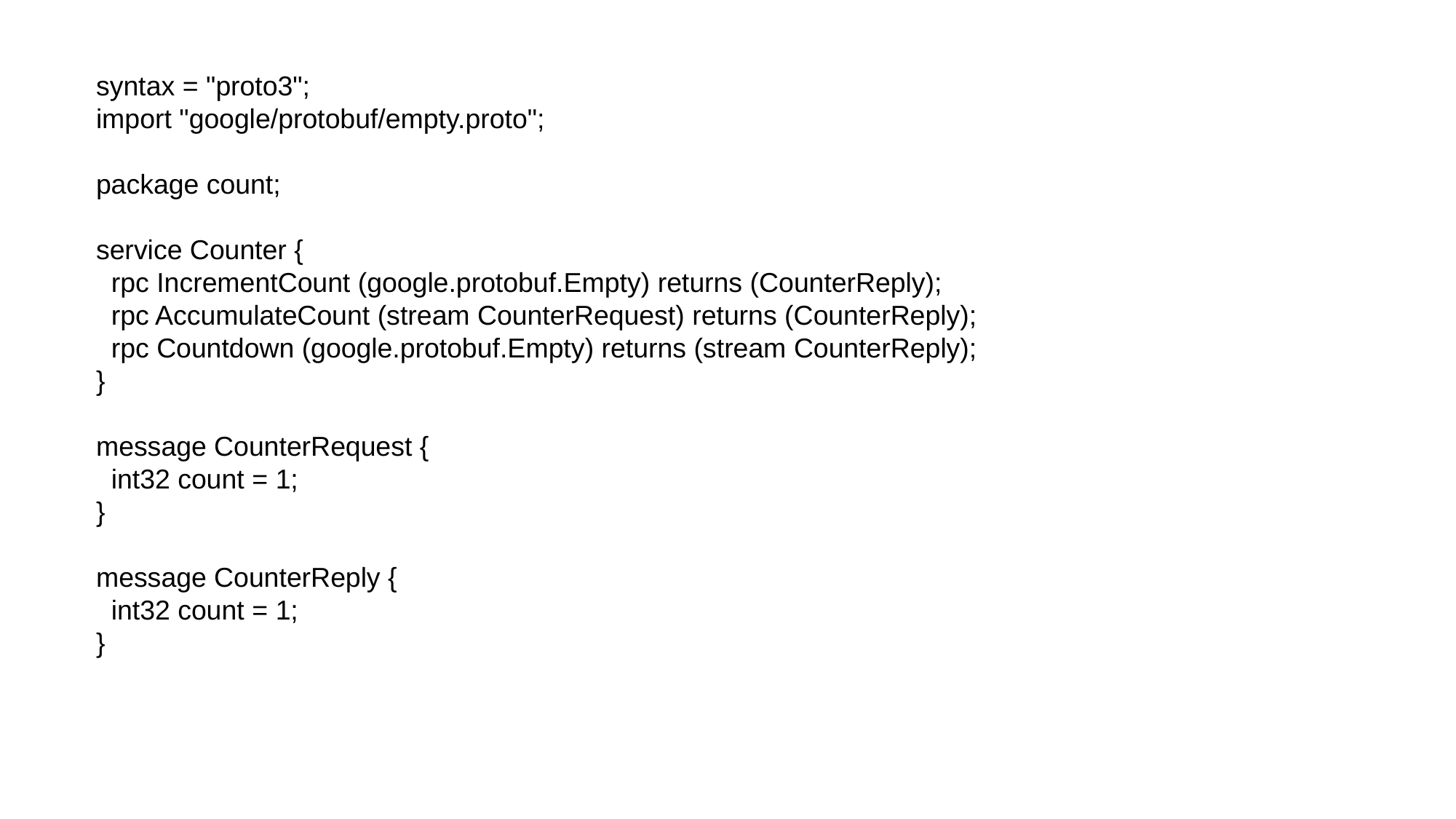

syntax = "proto3";
import "google/protobuf/empty.proto";

package count;

service Counter {
  rpc IncrementCount (google.protobuf.Empty) returns (CounterReply);
  rpc AccumulateCount (stream CounterRequest) returns (CounterReply);
  rpc Countdown (google.protobuf.Empty) returns (stream CounterReply);
}

message CounterRequest {
  int32 count = 1;
}

message CounterReply {
  int32 count = 1;
}